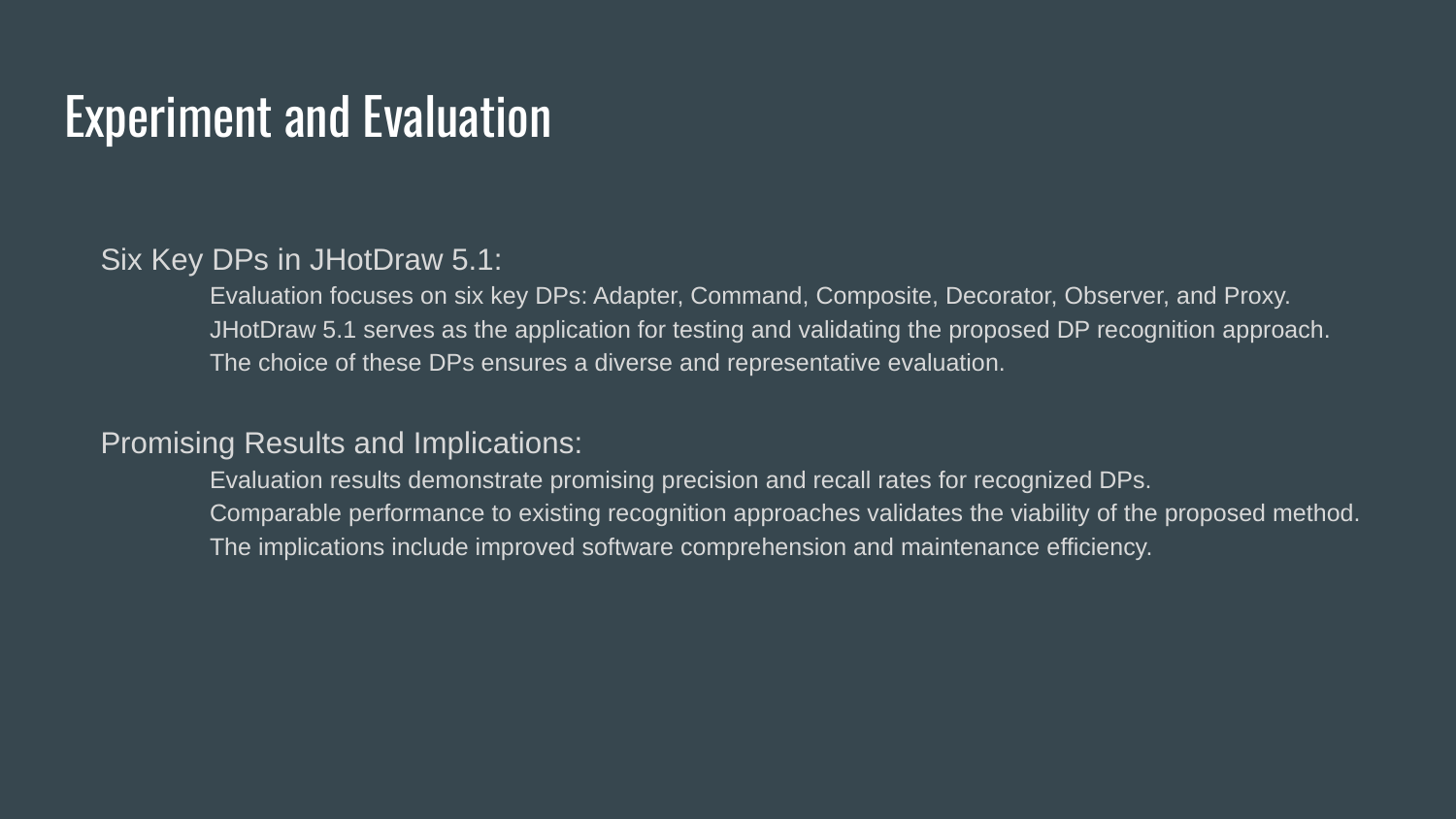

# Experiment and Evaluation

Six Key DPs in JHotDraw 5.1:
Evaluation focuses on six key DPs: Adapter, Command, Composite, Decorator, Observer, and Proxy.
JHotDraw 5.1 serves as the application for testing and validating the proposed DP recognition approach.
The choice of these DPs ensures a diverse and representative evaluation.

Promising Results and Implications:
Evaluation results demonstrate promising precision and recall rates for recognized DPs.
Comparable performance to existing recognition approaches validates the viability of the proposed method.
The implications include improved software comprehension and maintenance efficiency.